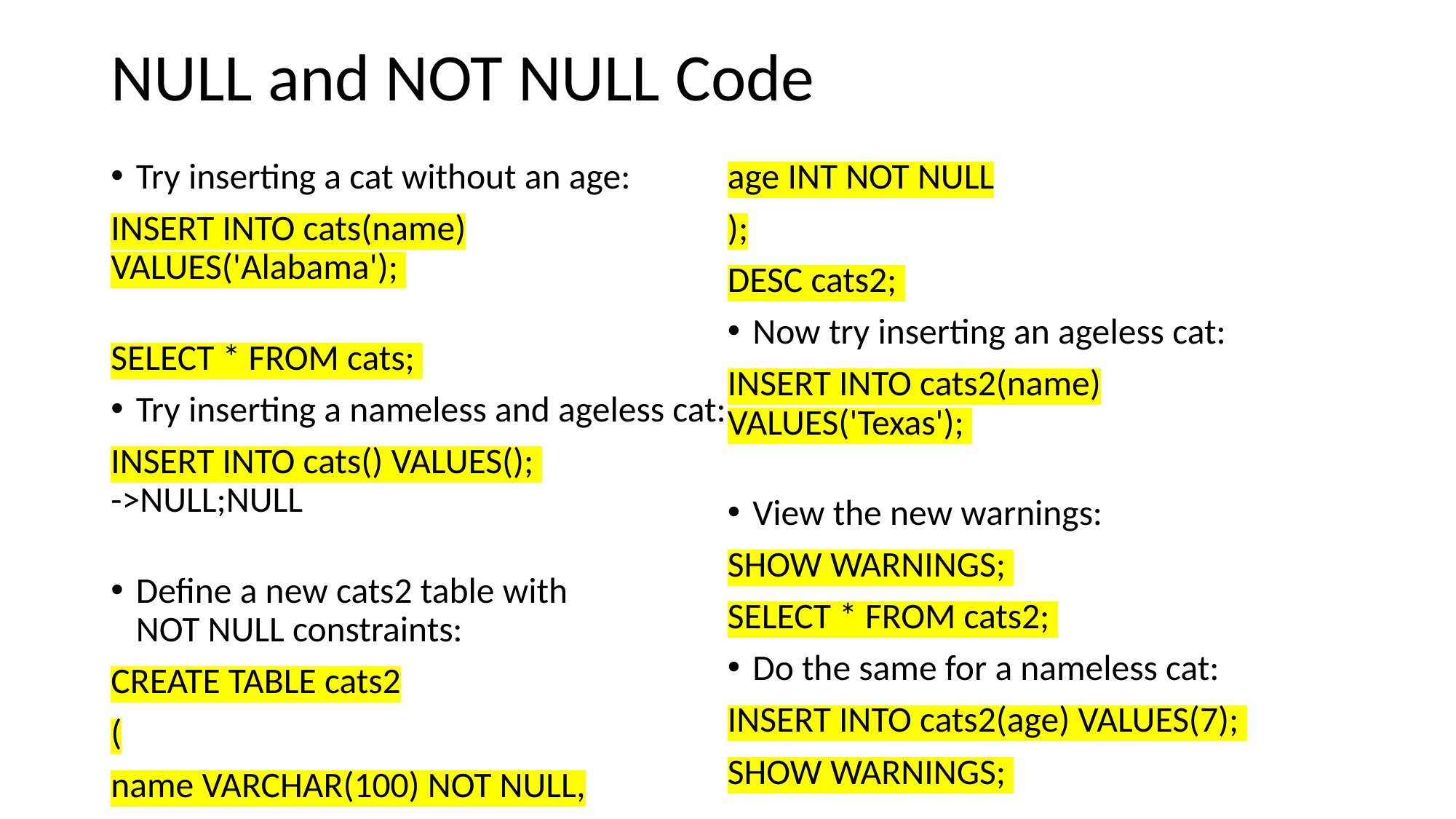

# NULL and NOT NULL Code
Try inserting a cat without an age:
INSERT INTO cats(name) VALUES('Alabama');
SELECT * FROM cats;
Try inserting a nameless and ageless cat:
INSERT INTO cats() VALUES(); 
->NULL;NULL
Define a new cats2 table with NOT NULL constraints:
CREATE TABLE cats2
(
name VARCHAR(100) NOT NULL,
age INT NOT NULL
);
DESC cats2;
Now try inserting an ageless cat:
INSERT INTO cats2(name) VALUES('Texas');
View the new warnings:
SHOW WARNINGS;
SELECT * FROM cats2;
Do the same for a nameless cat:
INSERT INTO cats2(age) VALUES(7);
SHOW WARNINGS;